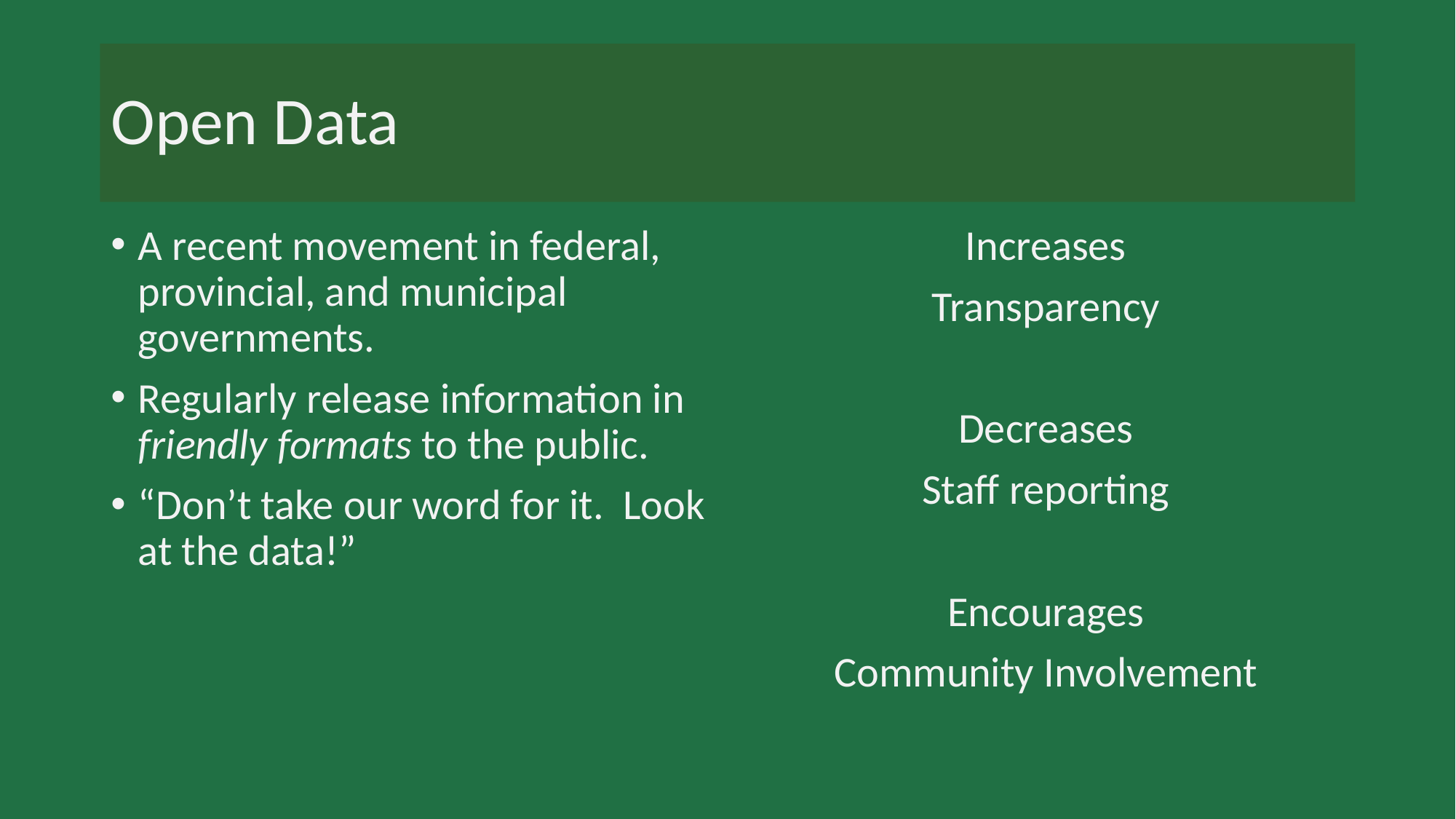

# Open Data
A recent movement in federal, provincial, and municipal governments.
Regularly release information in friendly formats to the public.
“Don’t take our word for it.  Look at the data!”
Increases
Transparency

Decreases
Staff reporting

Encourages
Community Involvement